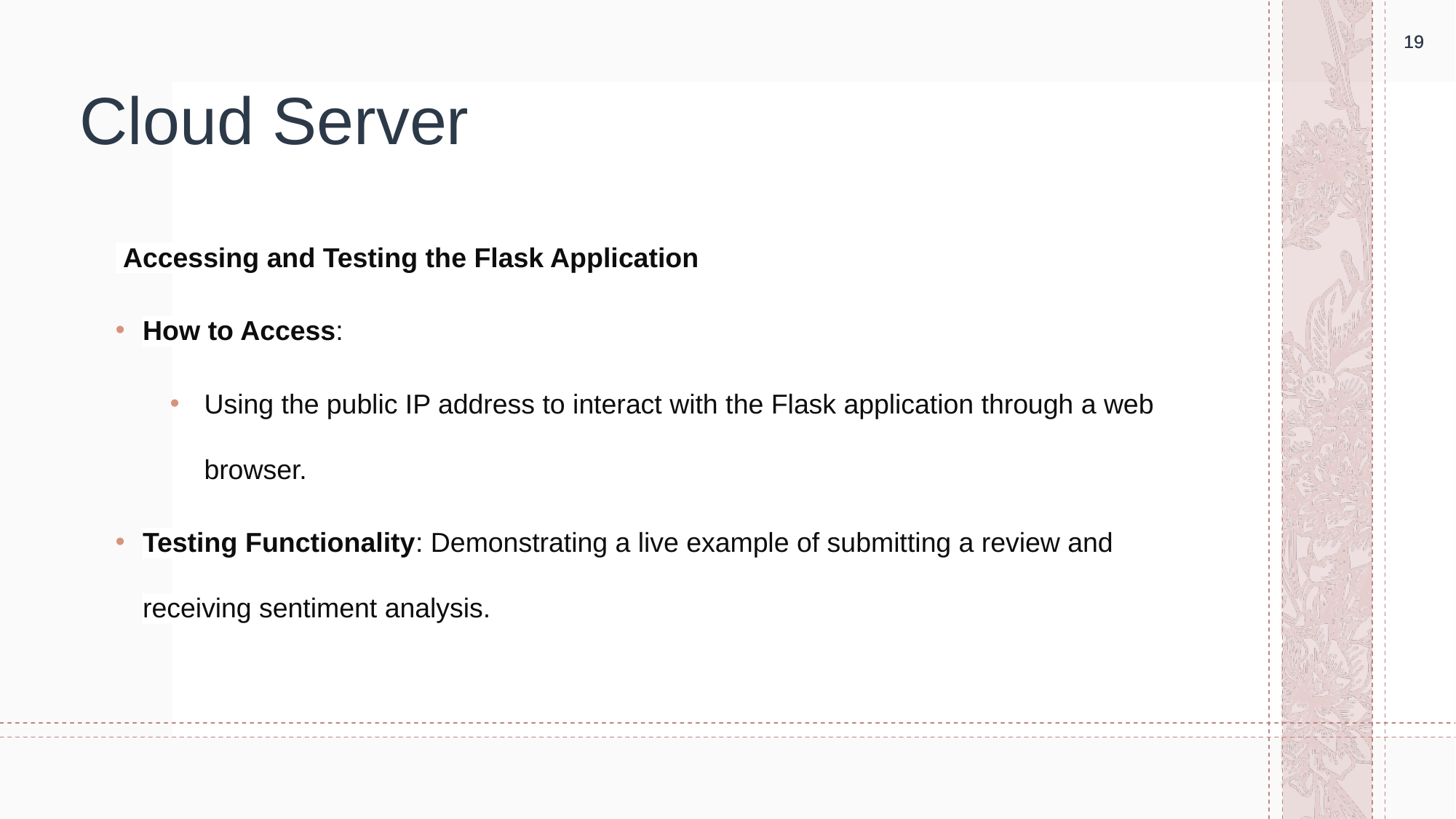

19
19
# Cloud Server
 Accessing and Testing the Flask Application
How to Access:
Using the public IP address to interact with the Flask application through a web browser.
Testing Functionality: Demonstrating a live example of submitting a review and receiving sentiment analysis.